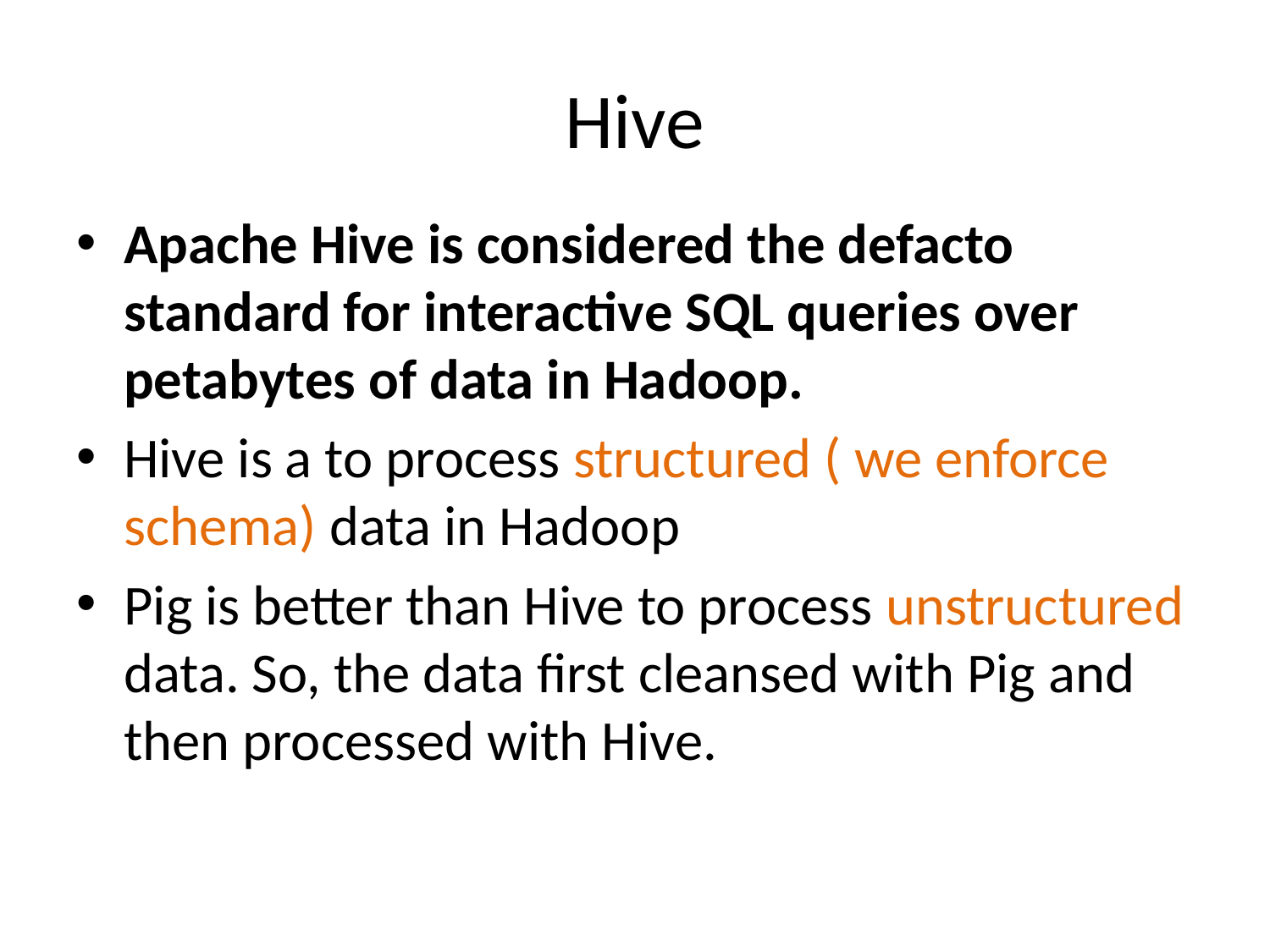

# Hive
Apache Hive is considered the defacto standard for interactive SQL queries over petabytes of data in Hadoop.
Hive is a to process structured ( we enforce schema) data in Hadoop
Pig is better than Hive to process unstructured data. So, the data first cleansed with Pig and then processed with Hive.